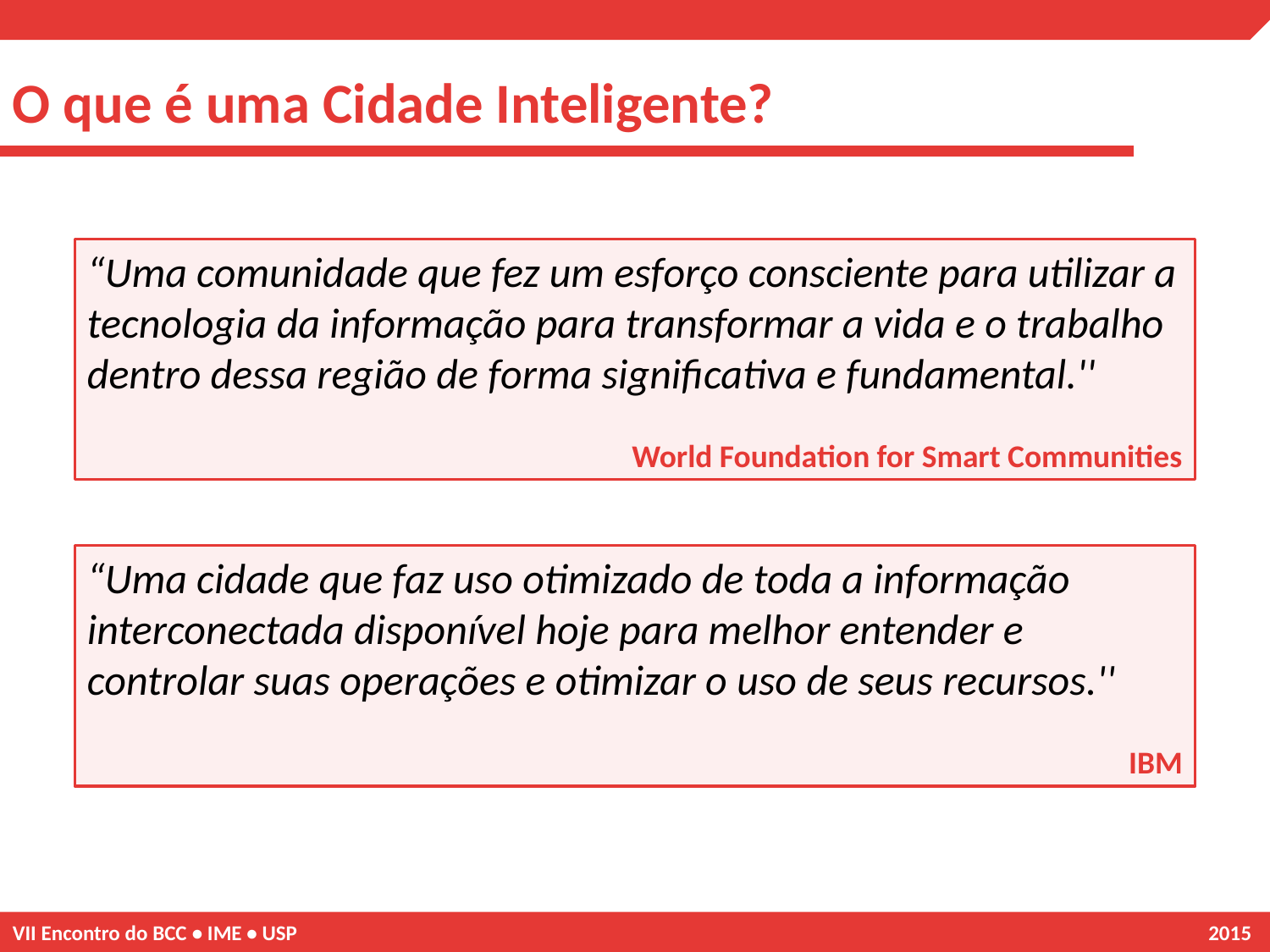

O que é uma Cidade Inteligente?
“Uma comunidade que fez um esforço consciente para utilizar a tecnologia da informação para transformar a vida e o trabalho dentro dessa região de forma significativa e fundamental.''

World Foundation for Smart Communities
“Uma cidade que faz uso otimizado de toda a informação interconectada disponível hoje para melhor entender e controlar suas operações e otimizar o uso de seus recursos.''

IBM
VII Encontro do BCC • IME • USP                                                                                                                                                                                            2015